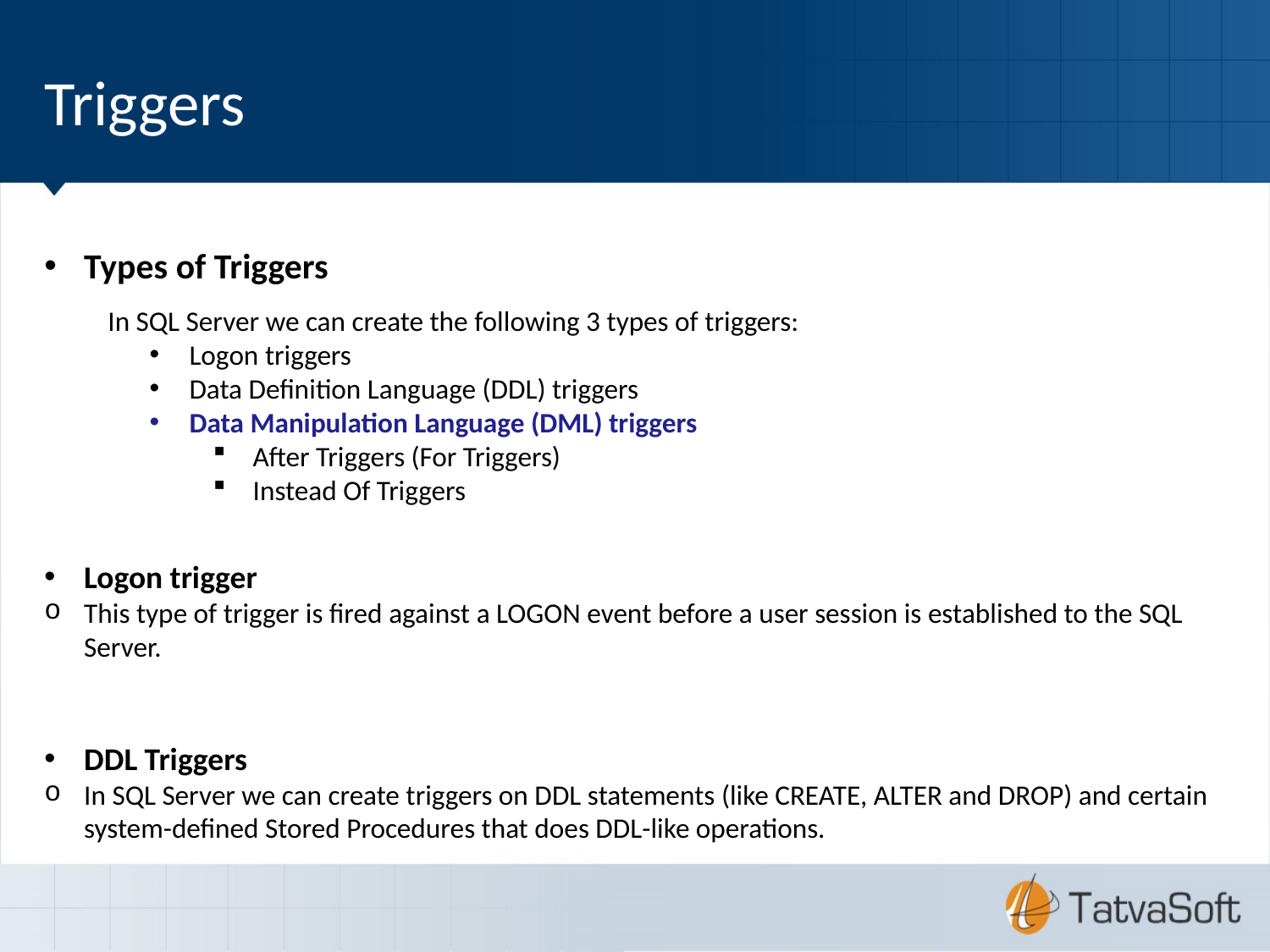

Triggers
Types of Triggers
In SQL Server we can create the following 3 types of triggers:
Logon triggers
Data Definition Language (DDL) triggers
Data Manipulation Language (DML) triggers
After Triggers (For Triggers)
Instead Of Triggers

Logon trigger
This type of trigger is fired against a LOGON event before a user session is established to the SQL Server.

DDL Triggers
In SQL Server we can create triggers on DDL statements (like CREATE, ALTER and DROP) and certain system-defined Stored Procedures that does DDL-like operations.